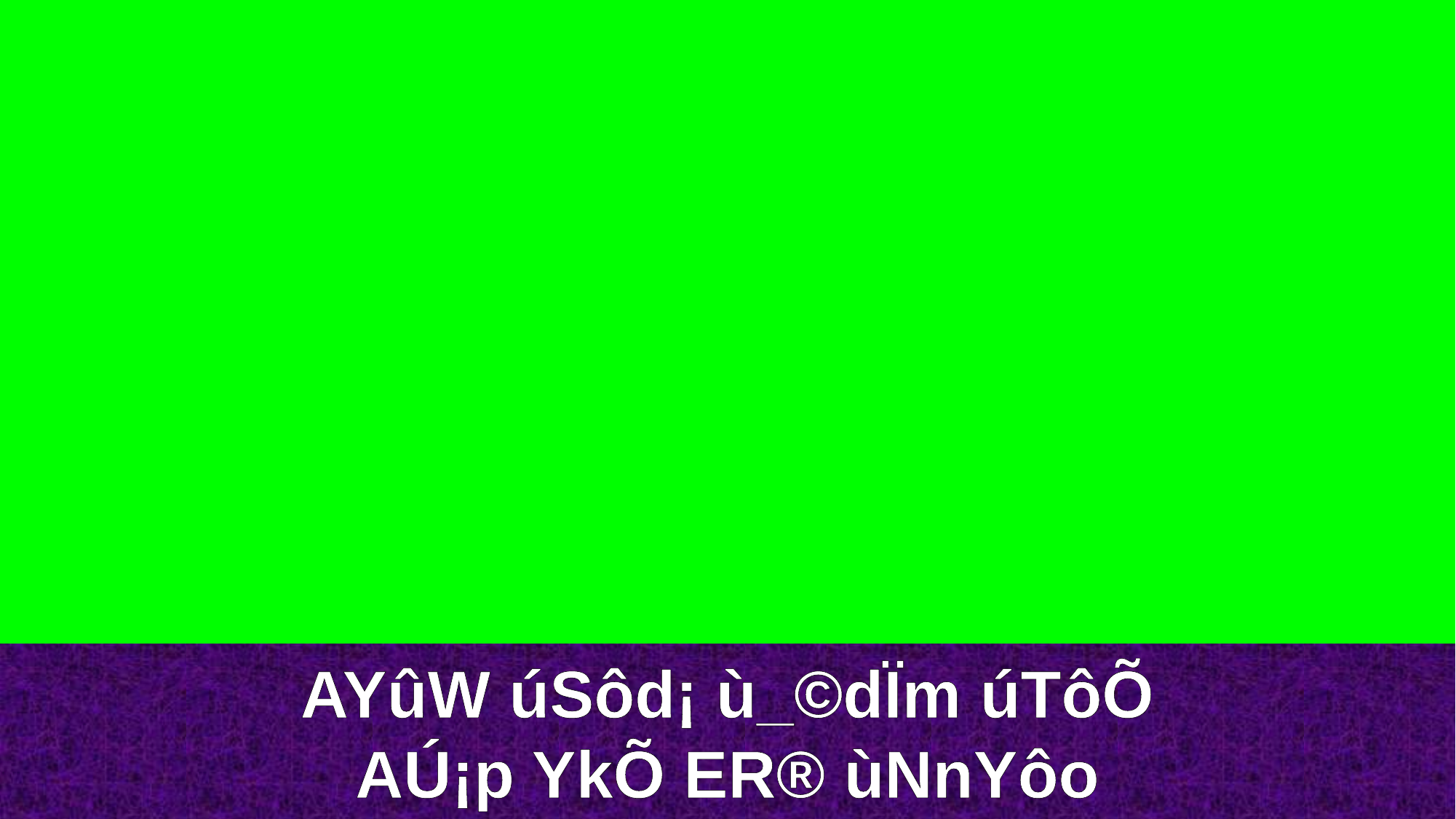

AYûW úSôd¡ ù_©dÏm úTôÕ
AÚ¡p YkÕ ER® ùNnYôo